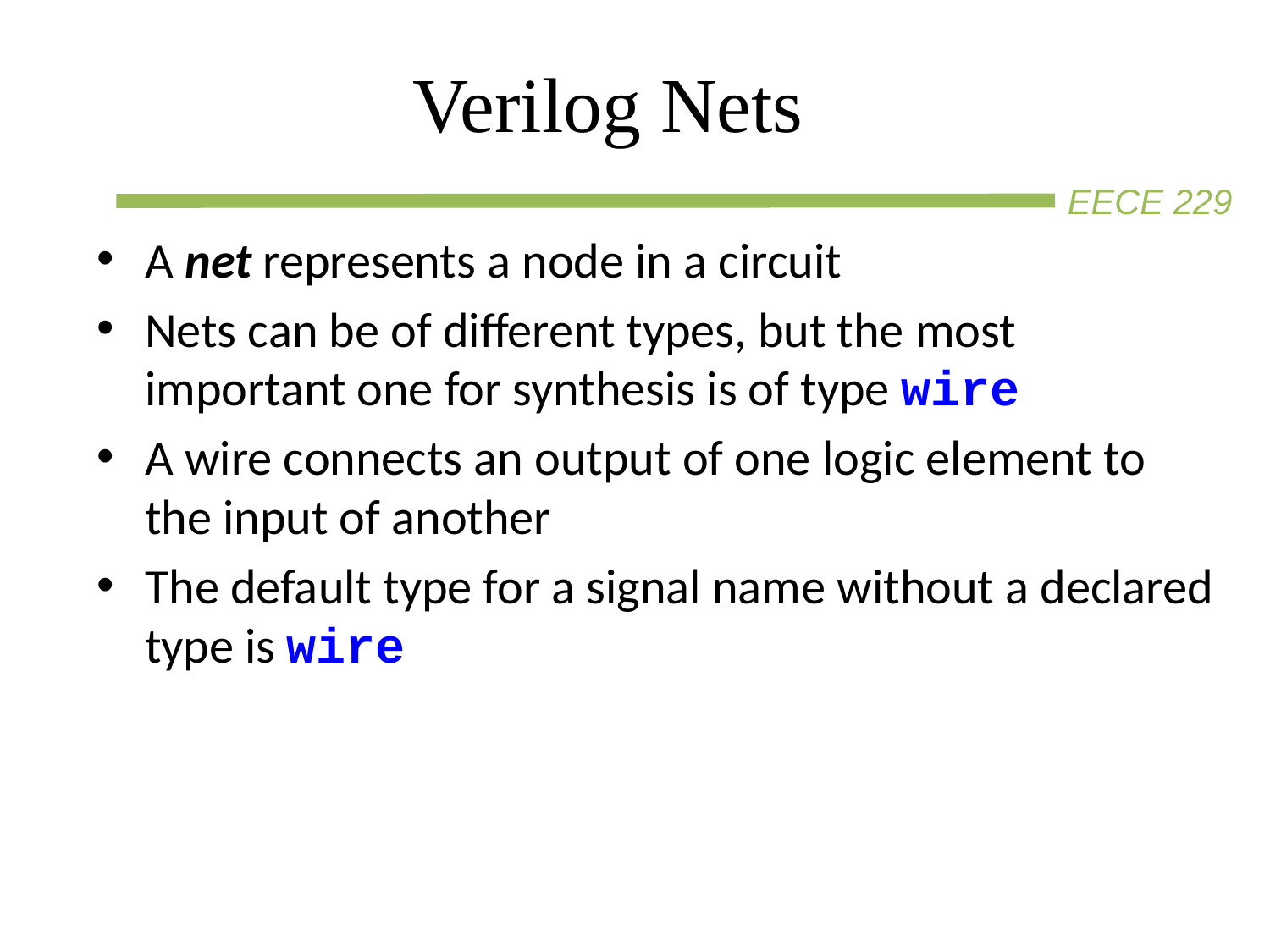

# Verilog Nets
A net represents a node in a circuit
Nets can be of different types, but the most important one for synthesis is of type wire
A wire connects an output of one logic element to the input of another
The default type for a signal name without a declared type is wire